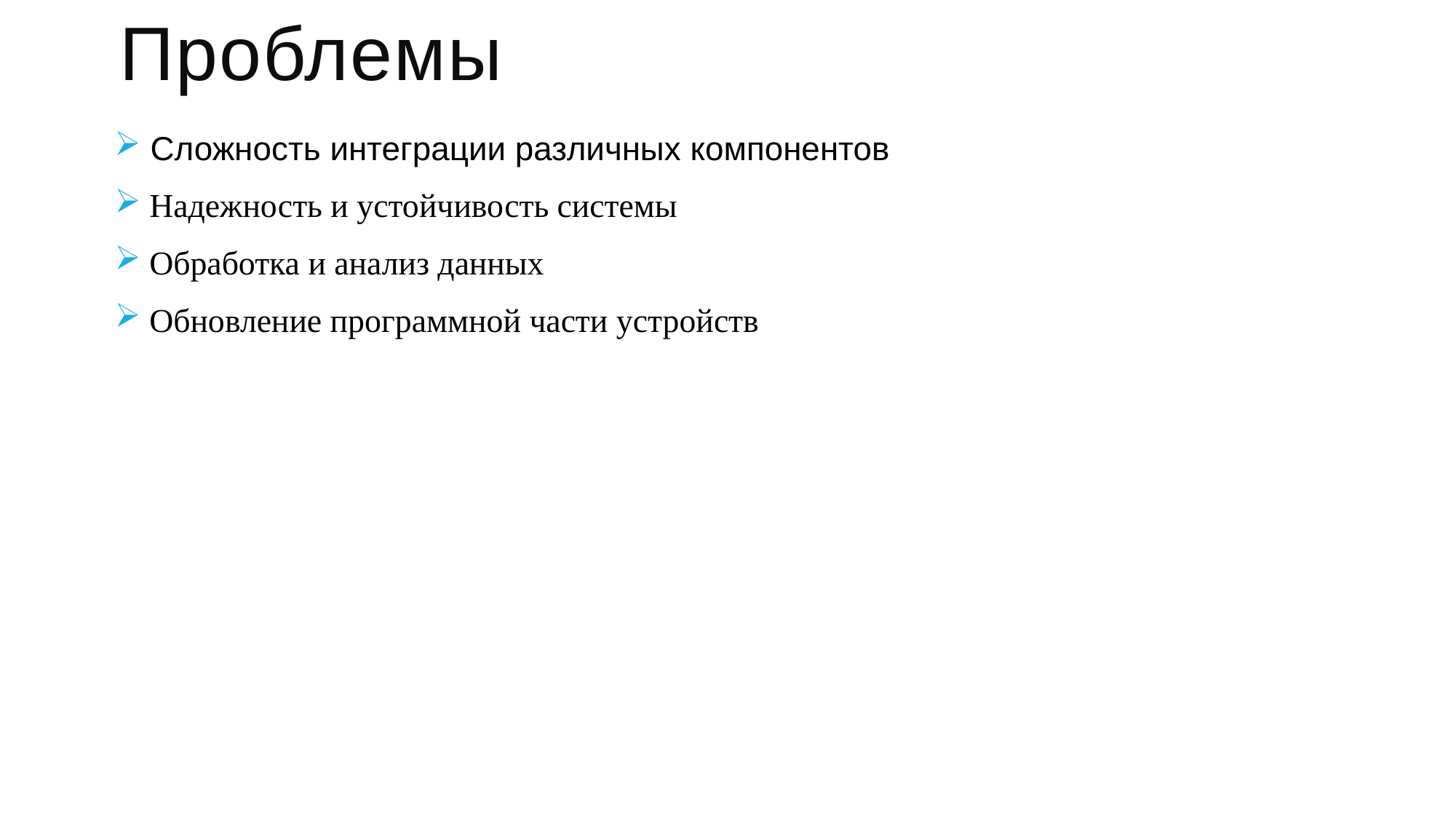

Проблемы
 Сложность интеграции различных компонентов
 Надежность и устойчивость системы
 Обработка и анализ данных
 Обновление программной части устройств